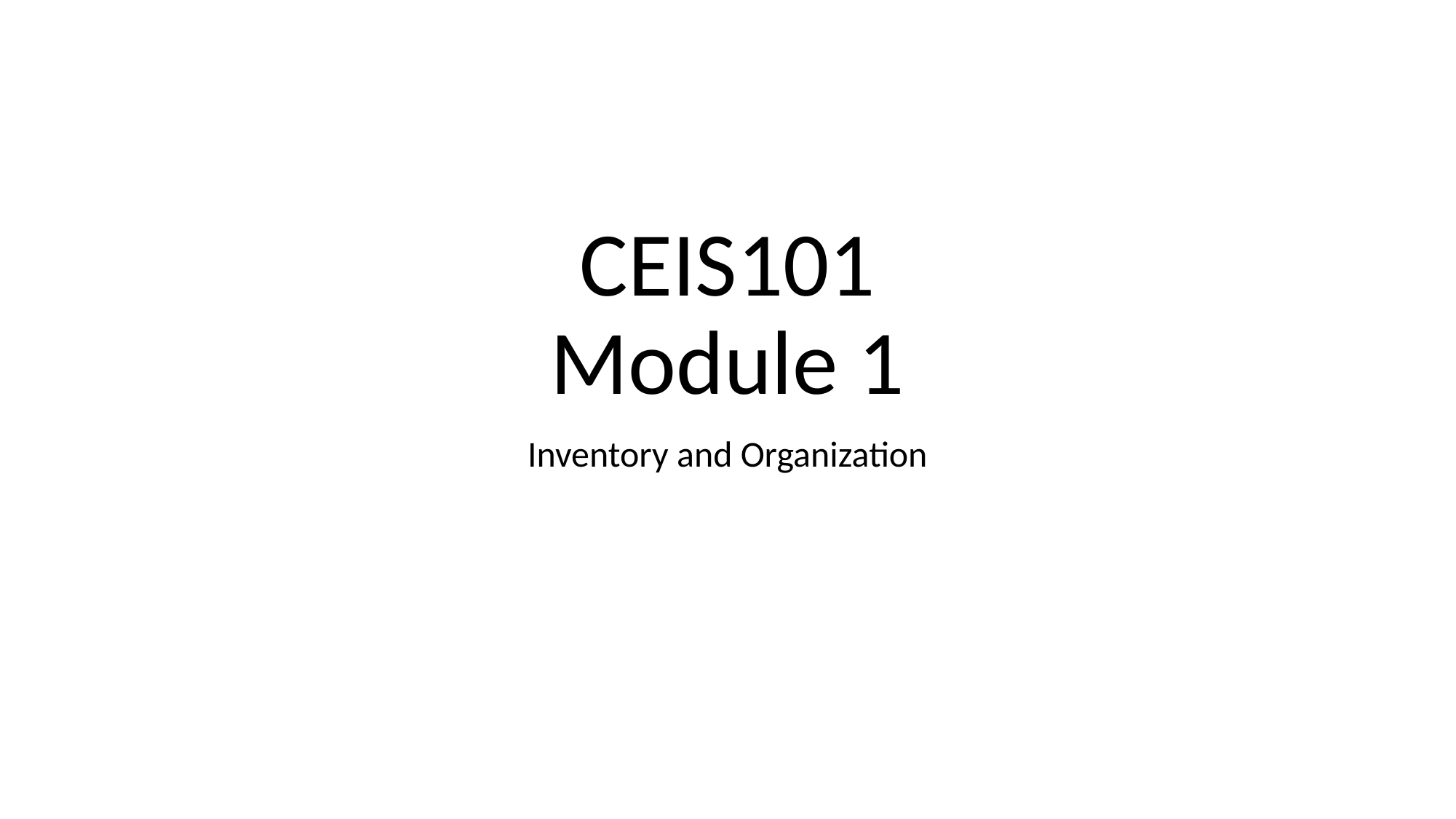

# CEIS101 Module 1
Inventory and Organization